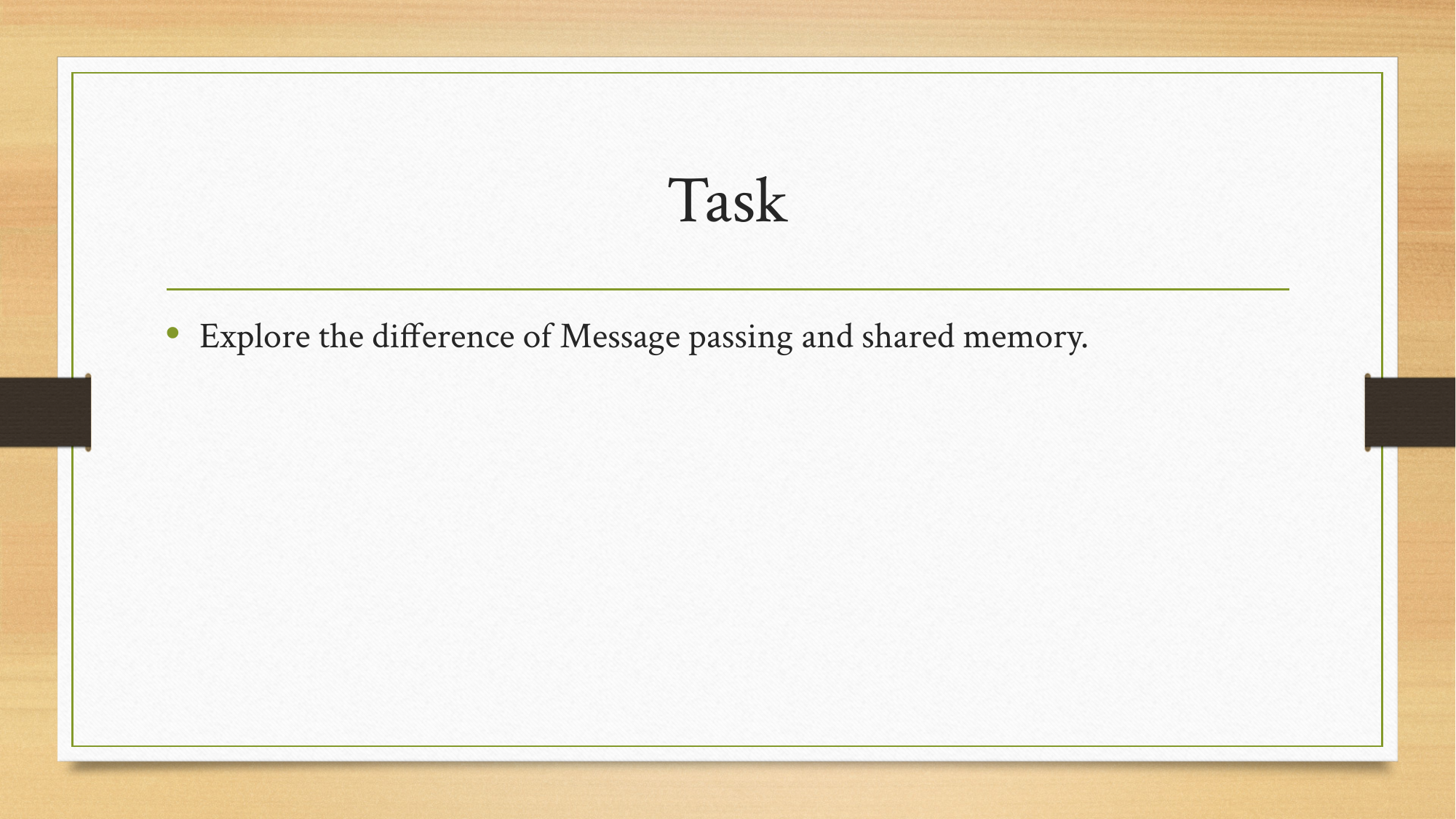

# Task
Explore the difference of Message passing and shared memory.